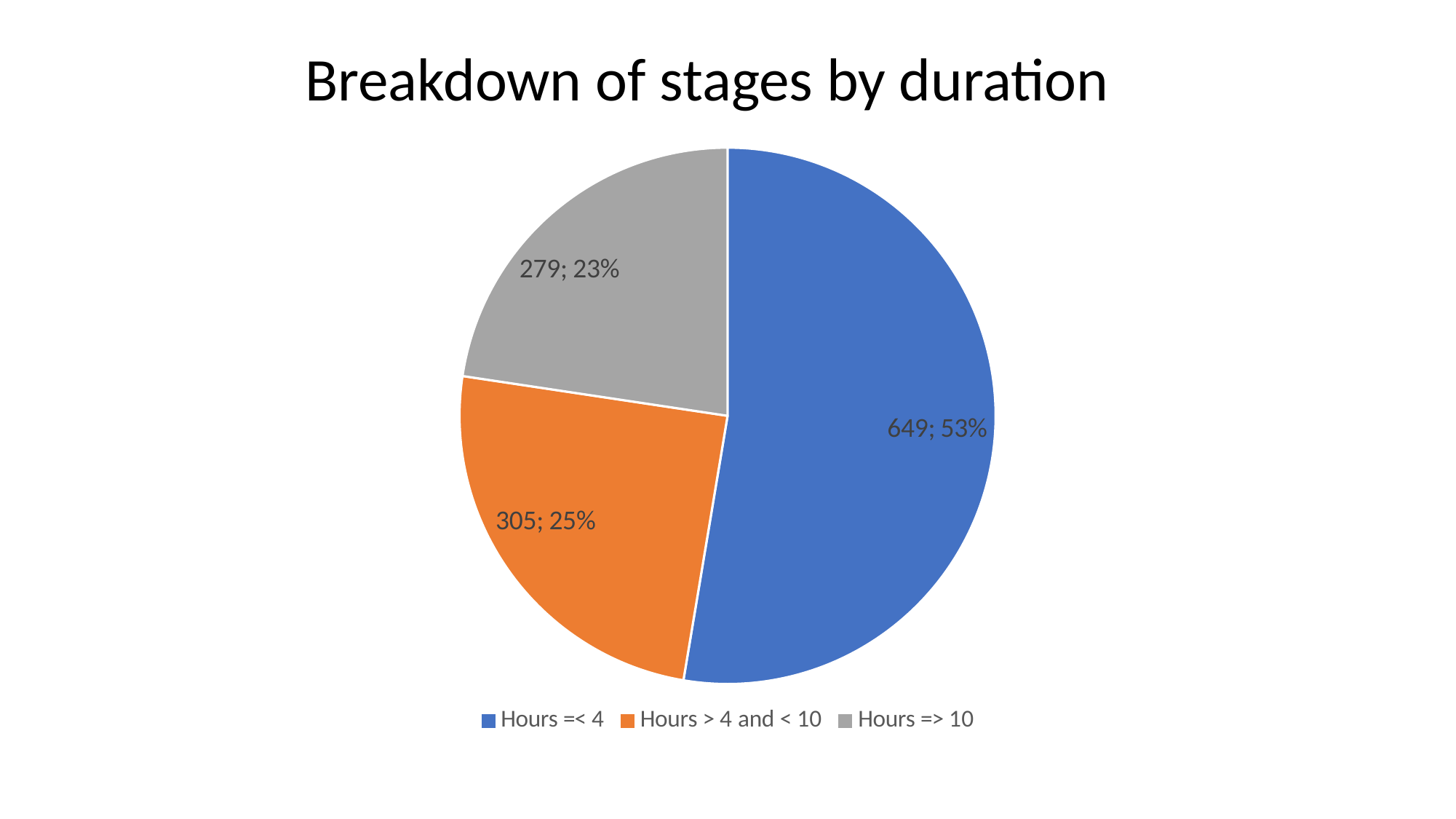

# Breakdown of stages by duration

### Chart

| Category | Count of => 10 |  |  |
|---|---|---|---|
| Hours =< 4 | 649.0 | None | None |
| Hours > 4 and < 10 | 305.0 | None | None |
| Hours => 10 | 279.0 | None | None |